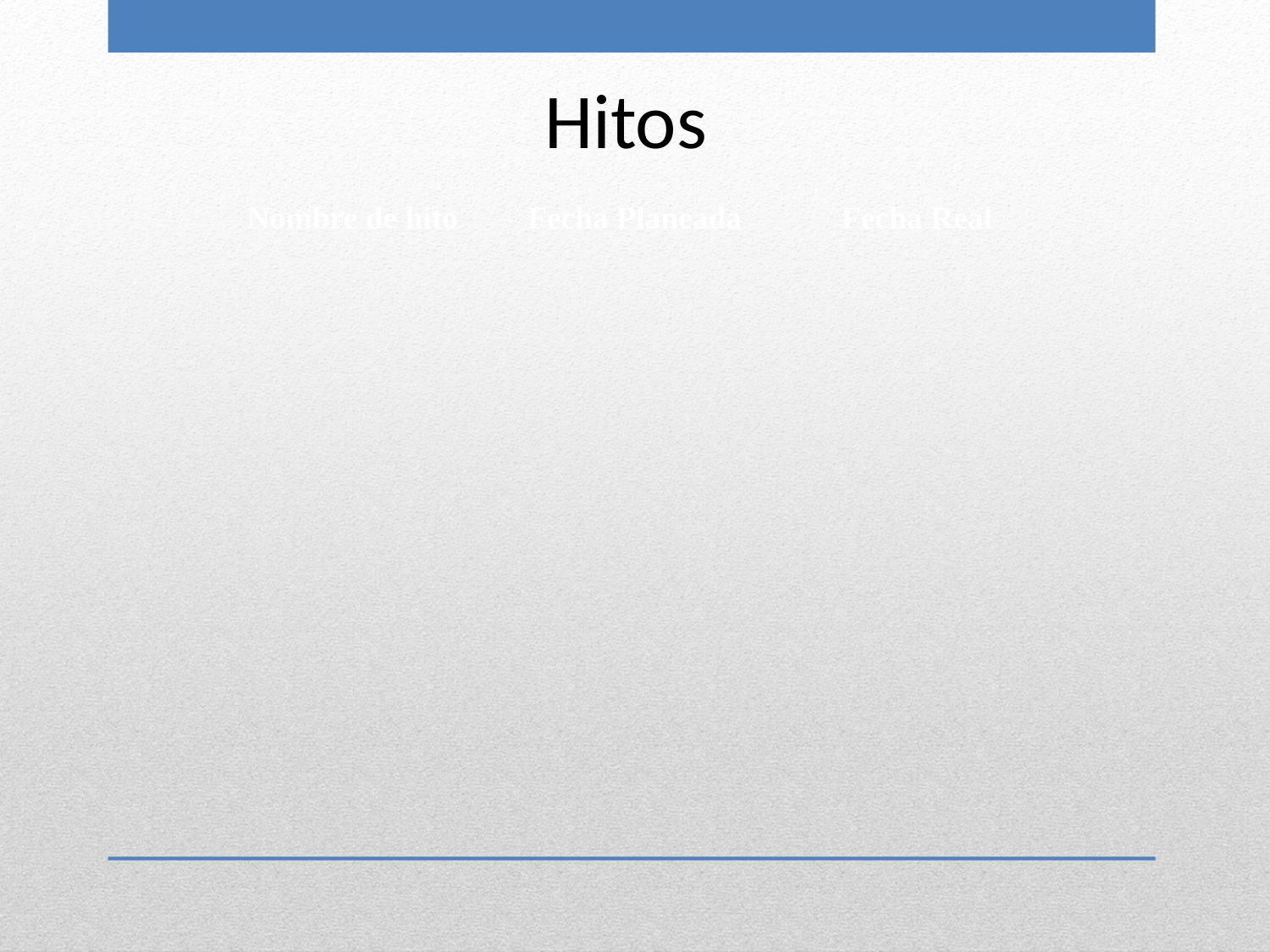

Hitos
| Nombre de hito | Fecha Planeada | Fecha Real |
| --- | --- | --- |
|  |  |  |
|  |  |  |